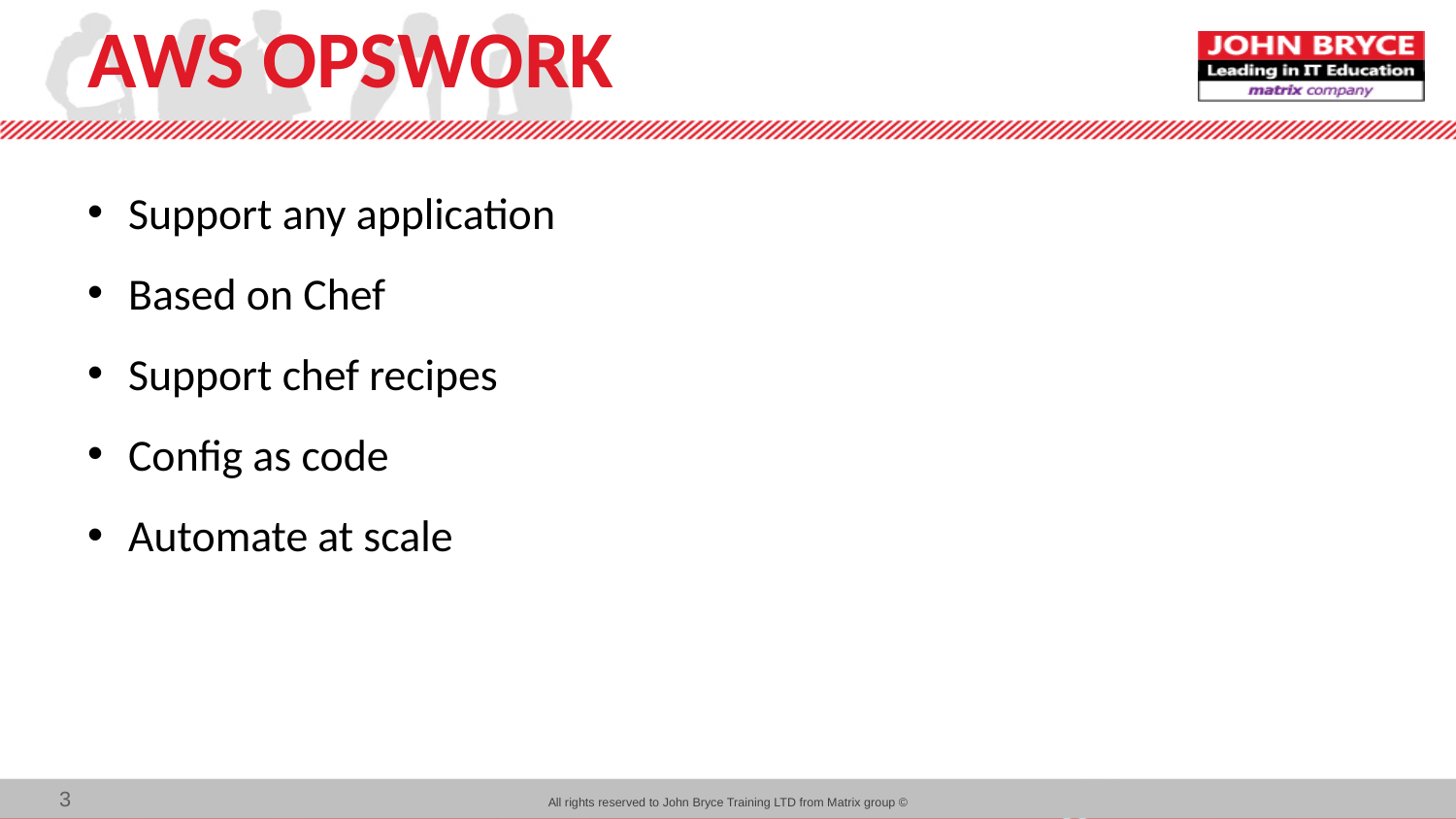

# AWS OPSWORK
Support any application
Based on Chef
Support chef recipes
Config as code
Automate at scale